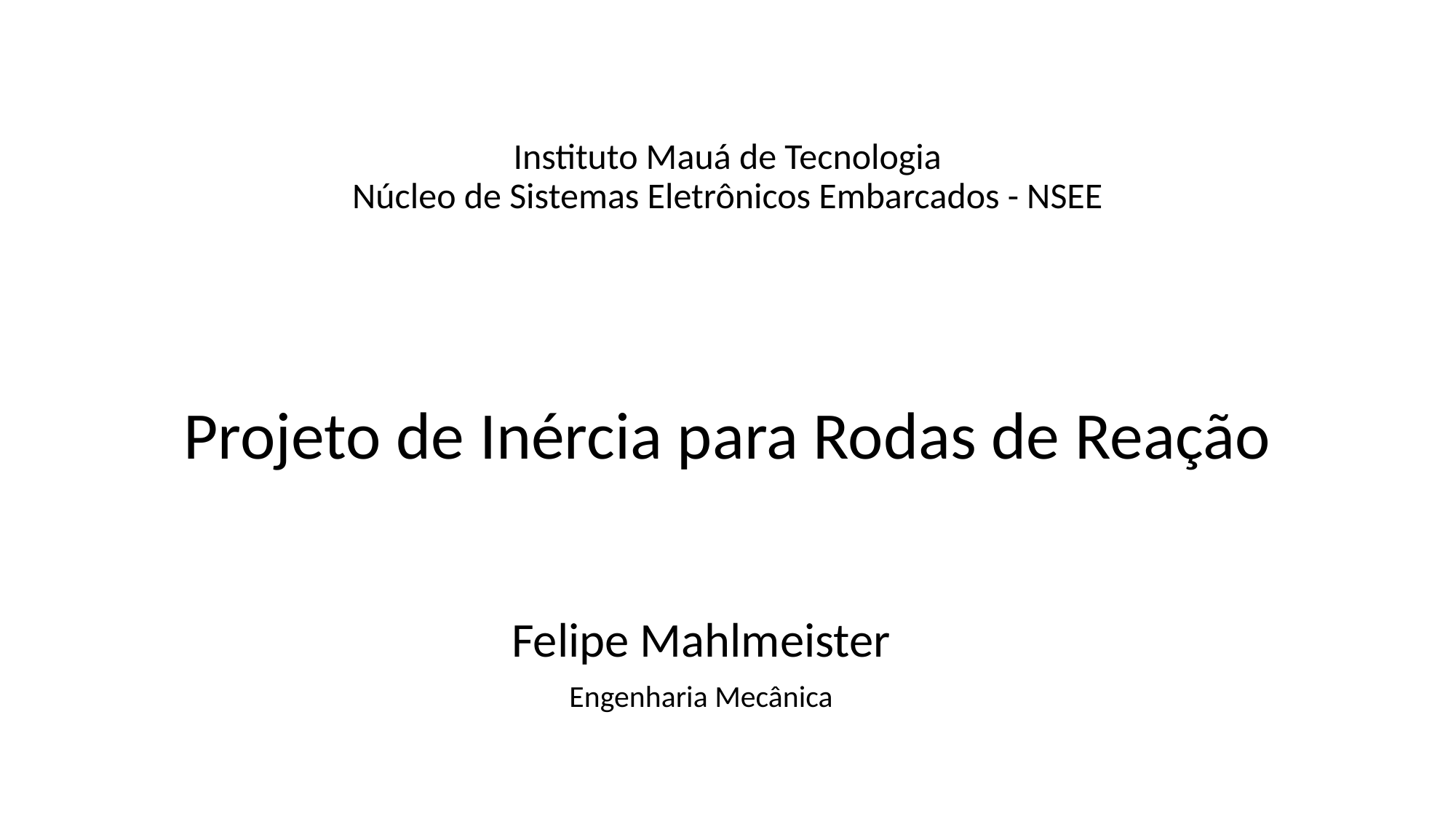

Instituto Mauá de Tecnologia
Núcleo de Sistemas Eletrônicos Embarcados - NSEE
# Projeto de Inércia para Rodas de Reação
Felipe Mahlmeister
Engenharia Mecânica